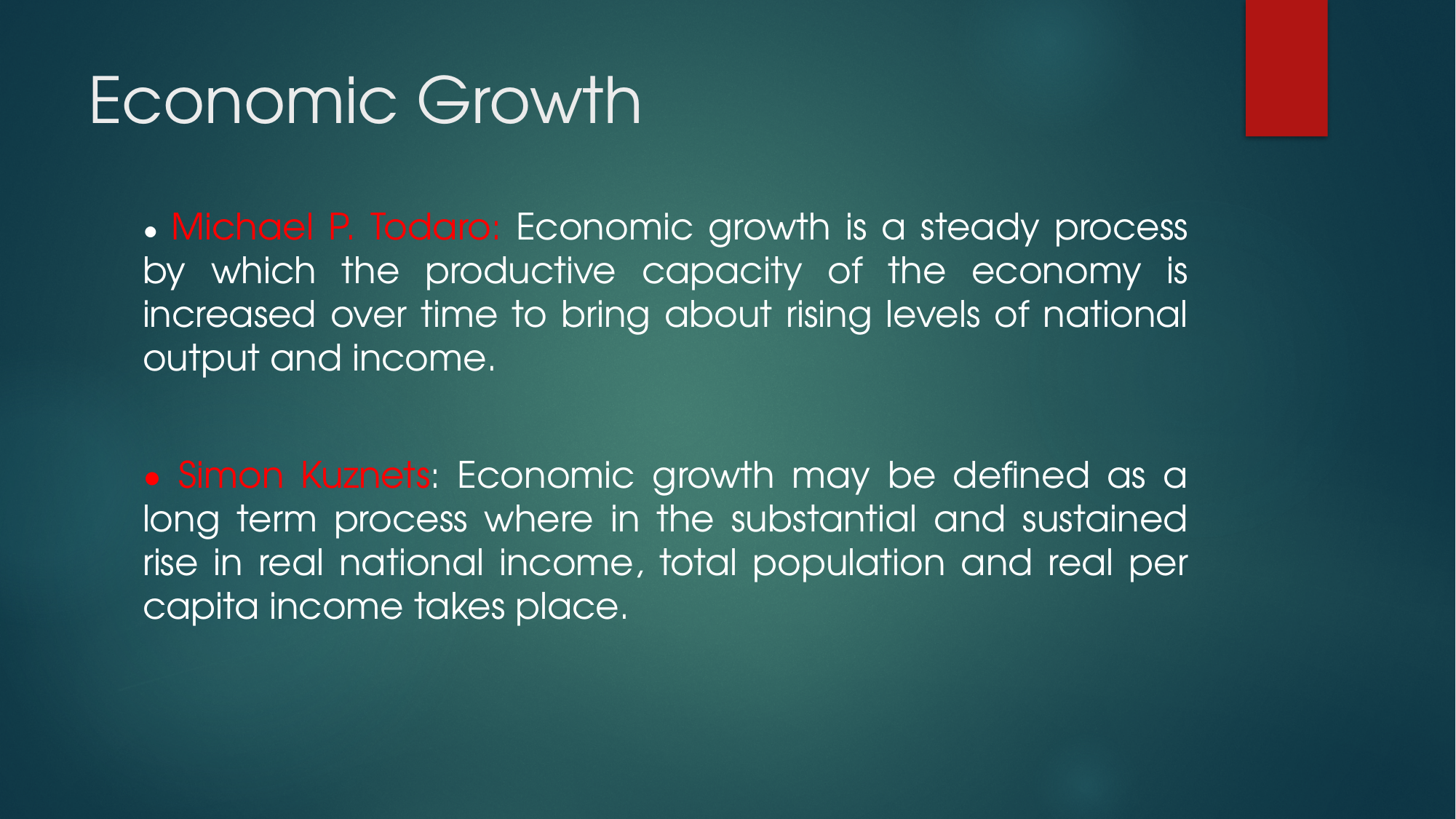

# Economic Growth
• Michael P. Todaro: Economic growth is a steady process by which the productive capacity of the economy is increased over time to bring about rising levels of national output and income.

• Simon Kuznets: Economic growth may be defined as a long term process where in the substantial and sustained rise in real national income, total population and real per capita income takes place.